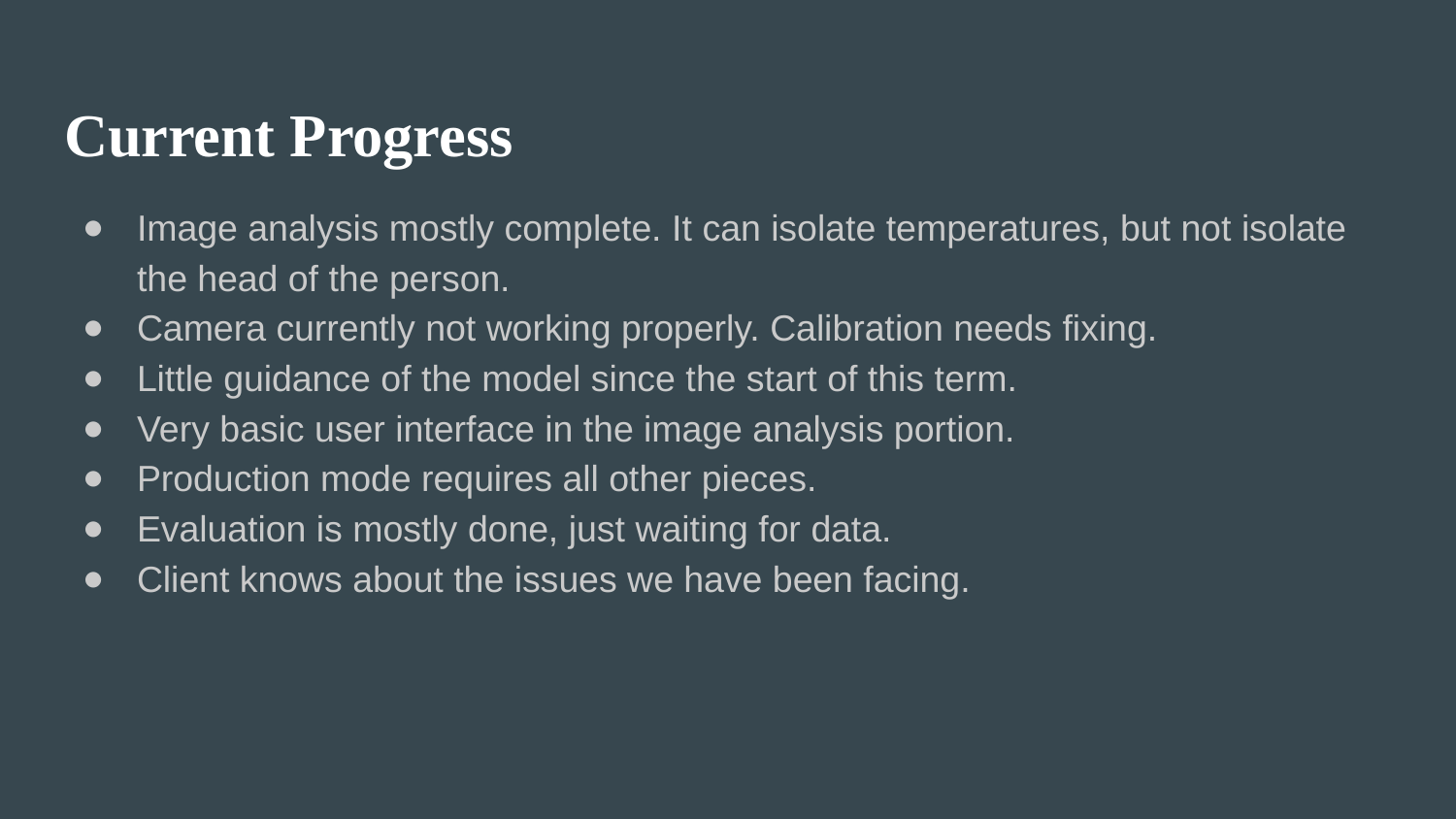

# Current Progress
Image analysis mostly complete. It can isolate temperatures, but not isolate the head of the person.
Camera currently not working properly. Calibration needs fixing.
Little guidance of the model since the start of this term.
Very basic user interface in the image analysis portion.
Production mode requires all other pieces.
Evaluation is mostly done, just waiting for data.
Client knows about the issues we have been facing.